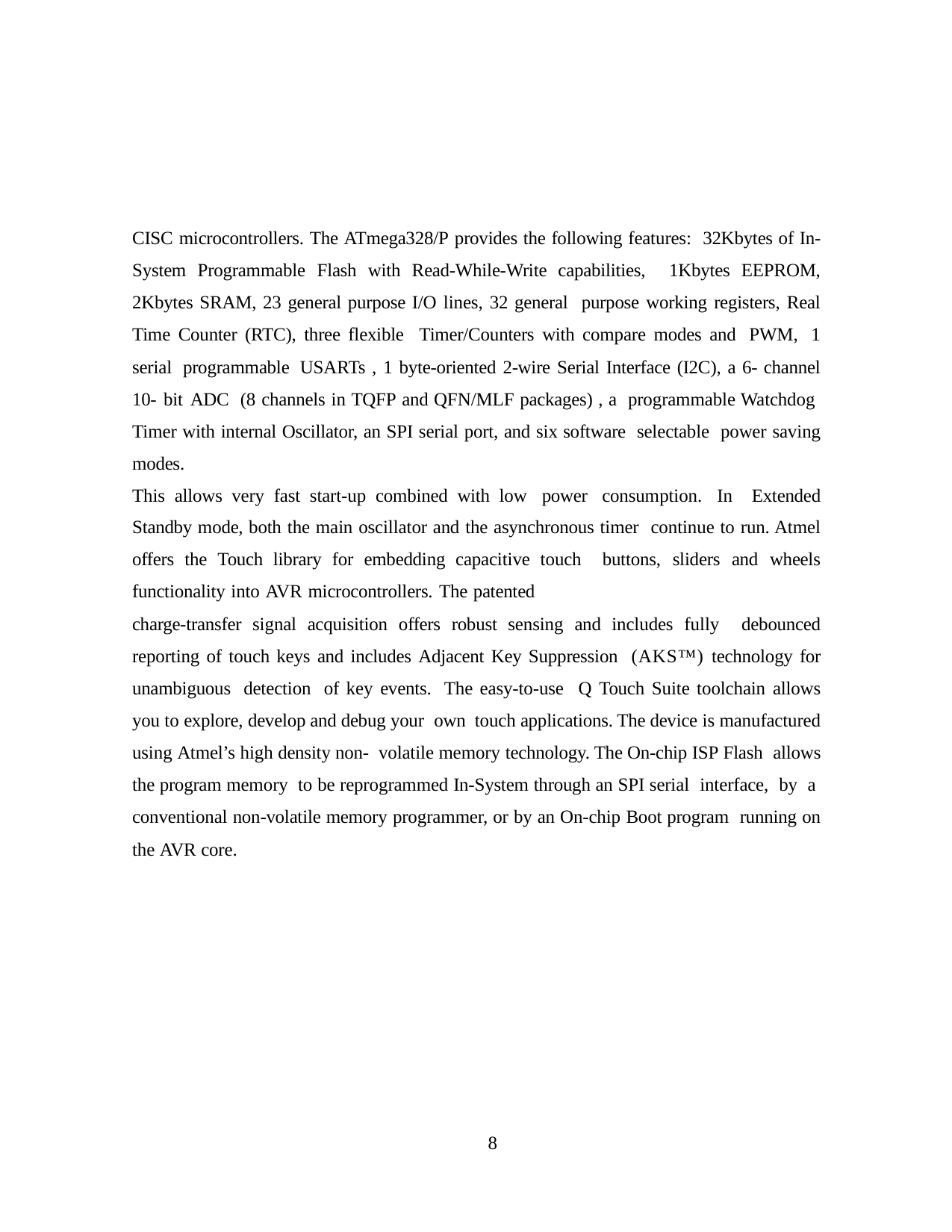

CISC microcontrollers. The ATmega328/P provides the following features:  32Kbytes of In-System Programmable Flash with Read-While-Write capabilities,  1Kbytes EEPROM, 2Kbytes SRAM, 23 general purpose I/O lines, 32 general  purpose working registers, Real Time Counter (RTC), three flexible  Timer/Counters with compare modes and PWM, 1 serial programmable  USARTs , 1 byte-oriented 2-wire Serial Interface (I2C), a 6- channel 10- bit ADC  (8 channels in TQFP and QFN/MLF packages) , a programmable Watchdog  Timer with internal Oscillator, an SPI serial port, and six software selectable  power saving modes.
This allows very fast start-up combined with low power consumption. In  Extended Standby mode, both the main oscillator and the asynchronous timer  continue to run. Atmel offers the Touch library for embedding capacitive touch  buttons, sliders and wheels functionality into AVR microcontrollers. The patented
charge-transfer signal acquisition offers robust sensing and includes fully  debounced reporting of touch keys and includes Adjacent Key Suppression  (AKS™) technology for unambiguous detection of key events. The easy-to-use  Q Touch Suite toolchain allows you to explore, develop and debug your own  touch applications. The device is manufactured using Atmel’s high density non-  volatile memory technology. The On-chip ISP Flash allows the program memory  to be reprogrammed In-System through an SPI serial interface, by a  conventional non-volatile memory programmer, or by an On-chip Boot program  running on the AVR core.
8